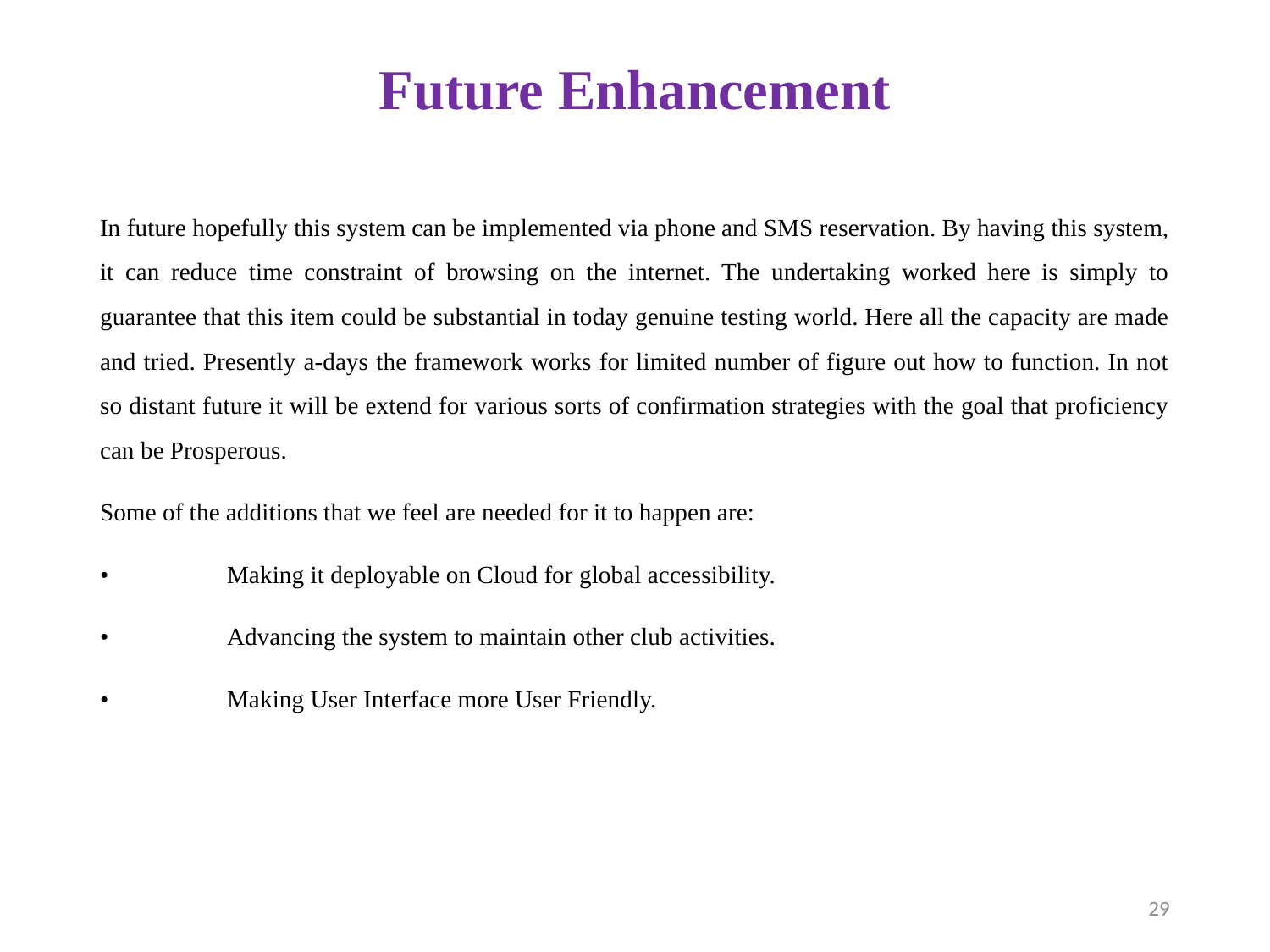

# Future Enhancement
In future hopefully this system can be implemented via phone and SMS reservation. By having this system, it can reduce time constraint of browsing on the internet. The undertaking worked here is simply to guarantee that this item could be substantial in today genuine testing world. Here all the capacity are made and tried. Presently a-days the framework works for limited number of figure out how to function. In not so distant future it will be extend for various sorts of confirmation strategies with the goal that proficiency can be Prosperous.
Some of the additions that we feel are needed for it to happen are:
•	Making it deployable on Cloud for global accessibility.
•	Advancing the system to maintain other club activities.
•	Making User Interface more User Friendly.
29